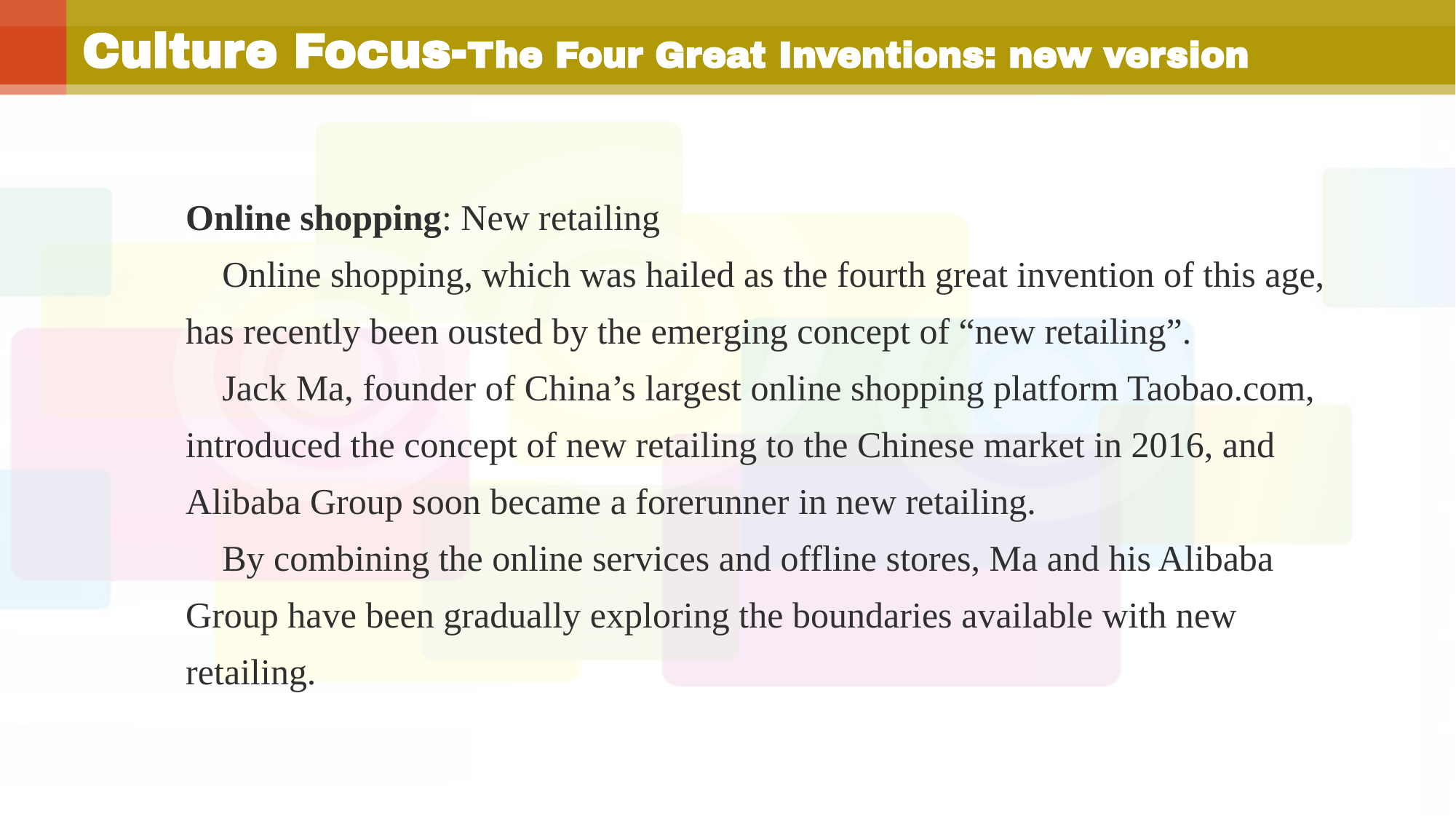

Culture Focus-The Four Great Inventions: new version

Online shopping: New retailing
    Online shopping, which was hailed as the fourth great invention of this age, has recently been ousted by the emerging concept of “new retailing”.
    Jack Ma, founder of China’s largest online shopping platform Taobao.com, introduced the concept of new retailing to the Chinese market in 2016, and Alibaba Group soon became a forerunner in new retailing.
    By combining the online services and offline stores, Ma and his Alibaba Group have been gradually exploring the boundaries available with new retailing.